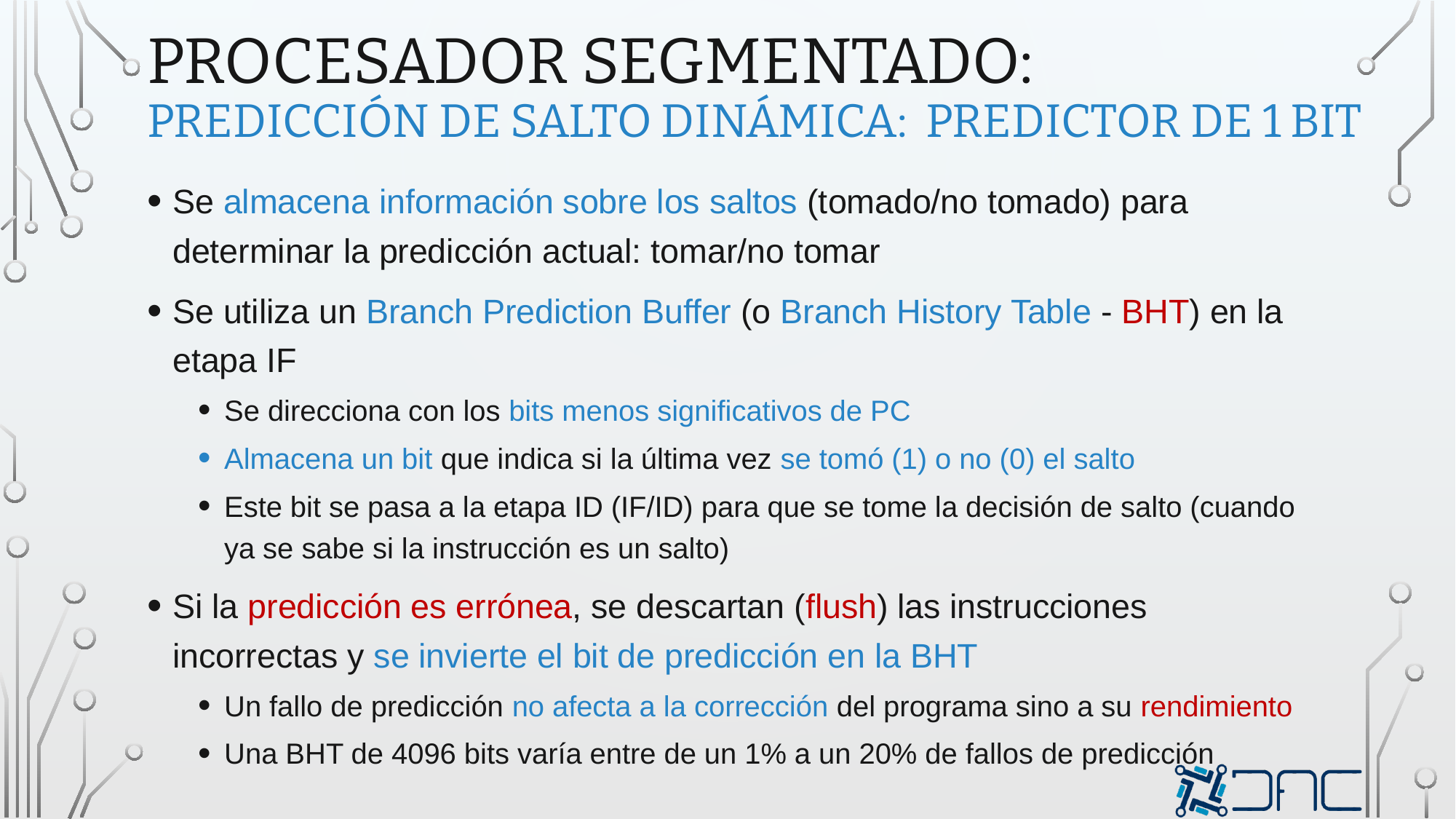

# procesador segmentado: predicción de salto dinámica:  predictor de 1 bit
Se almacena información sobre los saltos (tomado/no tomado) para determinar la predicción actual: tomar/no tomar
Se utiliza un Branch Prediction Buffer (o Branch History Table - BHT) en la etapa IF
Se direcciona con los bits menos significativos de PC
Almacena un bit que indica si la última vez se tomó (1) o no (0) el salto
Este bit se pasa a la etapa ID (IF/ID) para que se tome la decisión de salto (cuando ya se sabe si la instrucción es un salto)
Si la predicción es errónea, se descartan (flush) las instrucciones incorrectas y se invierte el bit de predicción en la BHT
Un fallo de predicción no afecta a la corrección del programa sino a su rendimiento
Una BHT de 4096 bits varía entre de un 1% a un 20% de fallos de predicción